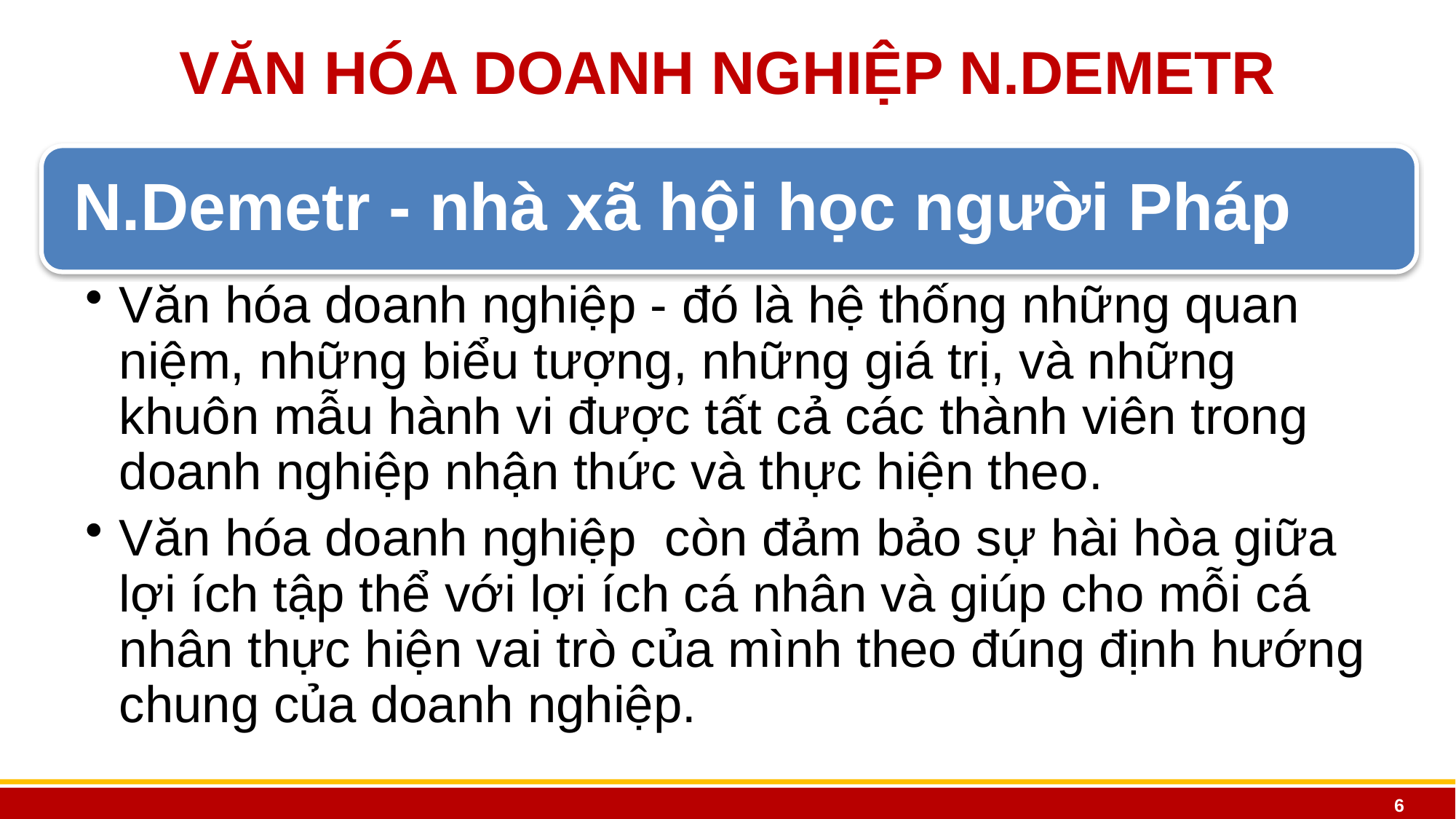

VĂN HÓA DOANH NGHIỆP N.DEMETR
N.Demetr - nhà xã hội học người Pháp
Văn hóa doanh nghiệp - đó là hệ thống những quan niệm, những biểu tượng, những giá trị, và những khuôn mẫu hành vi được tất cả các thành viên trong doanh nghiệp nhận thức và thực hiện theo.
Văn hóa doanh nghiệp  còn đảm bảo sự hài hòa giữa lợi ích tập thể với lợi ích cá nhân và giúp cho mỗi cá nhân thực hiện vai trò của mình theo đúng định hướng chung của doanh nghiệp.

6